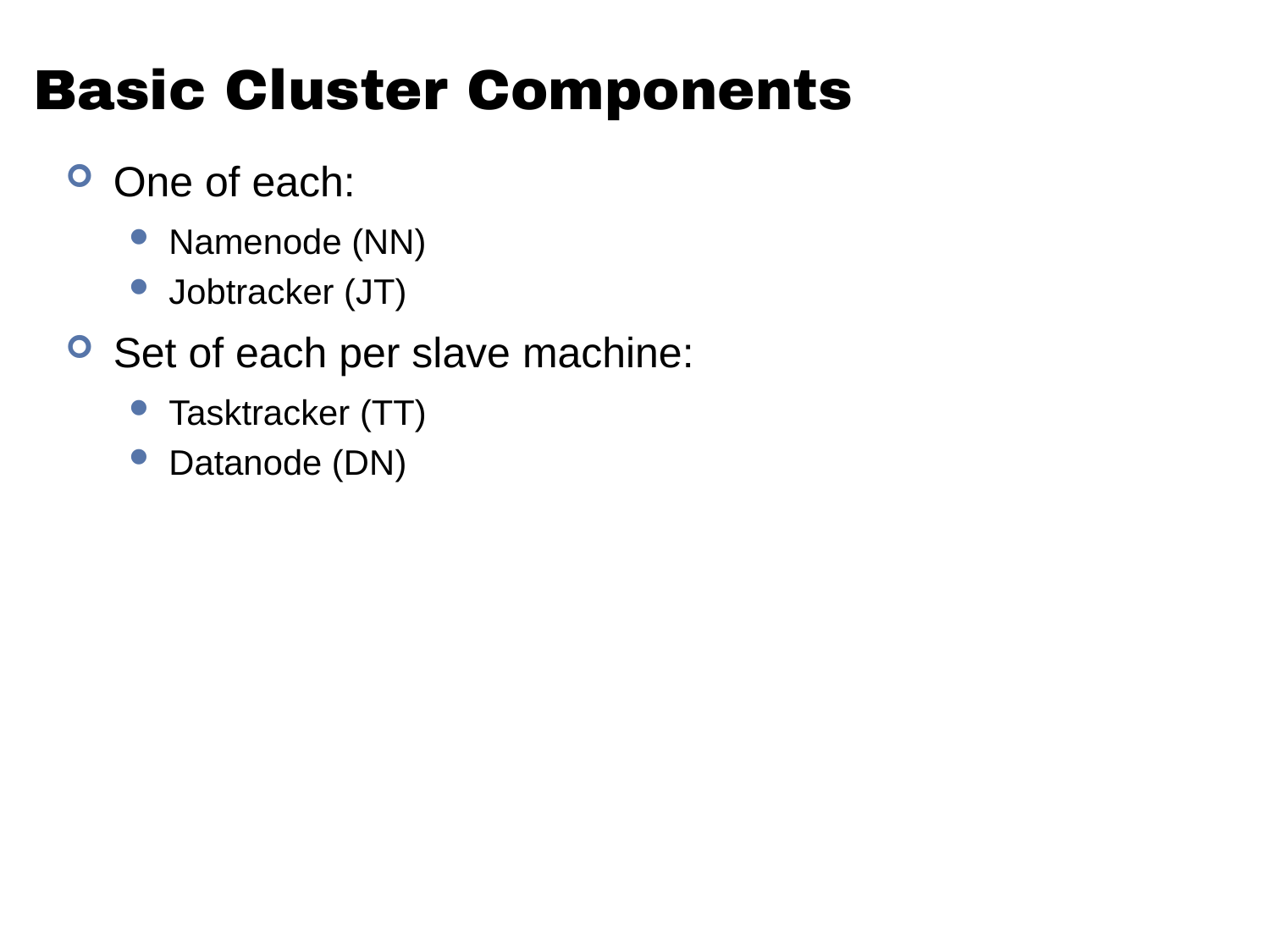

# Basic Cluster Components
One of each:
Namenode (NN)
Jobtracker (JT)
Set of each per slave machine:
Tasktracker (TT)
Datanode (DN)